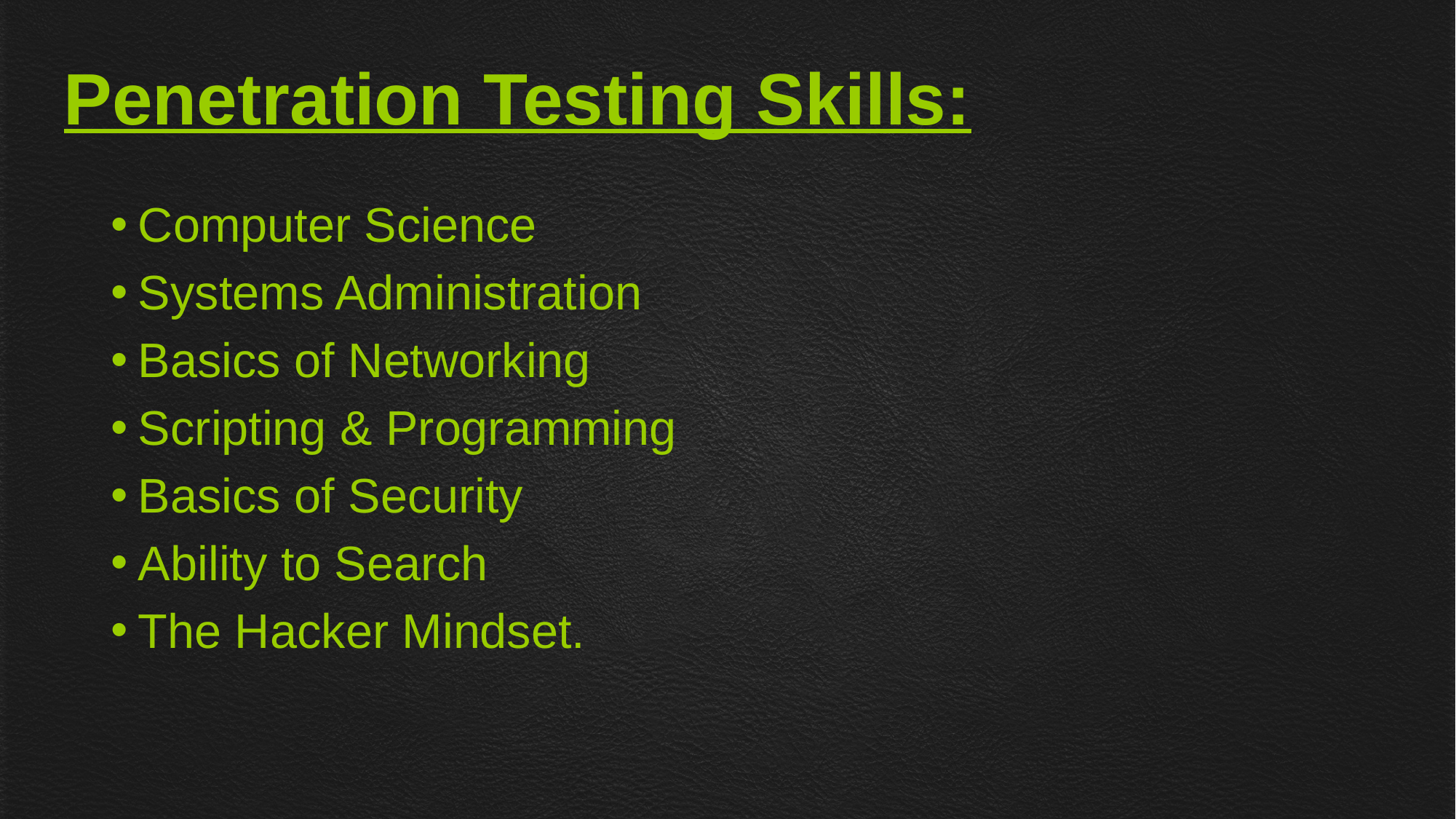

# Penetration Testing Skills:
Computer Science
Systems Administration
Basics of Networking
Scripting & Programming
Basics of Security
Ability to Search
The Hacker Mindset.